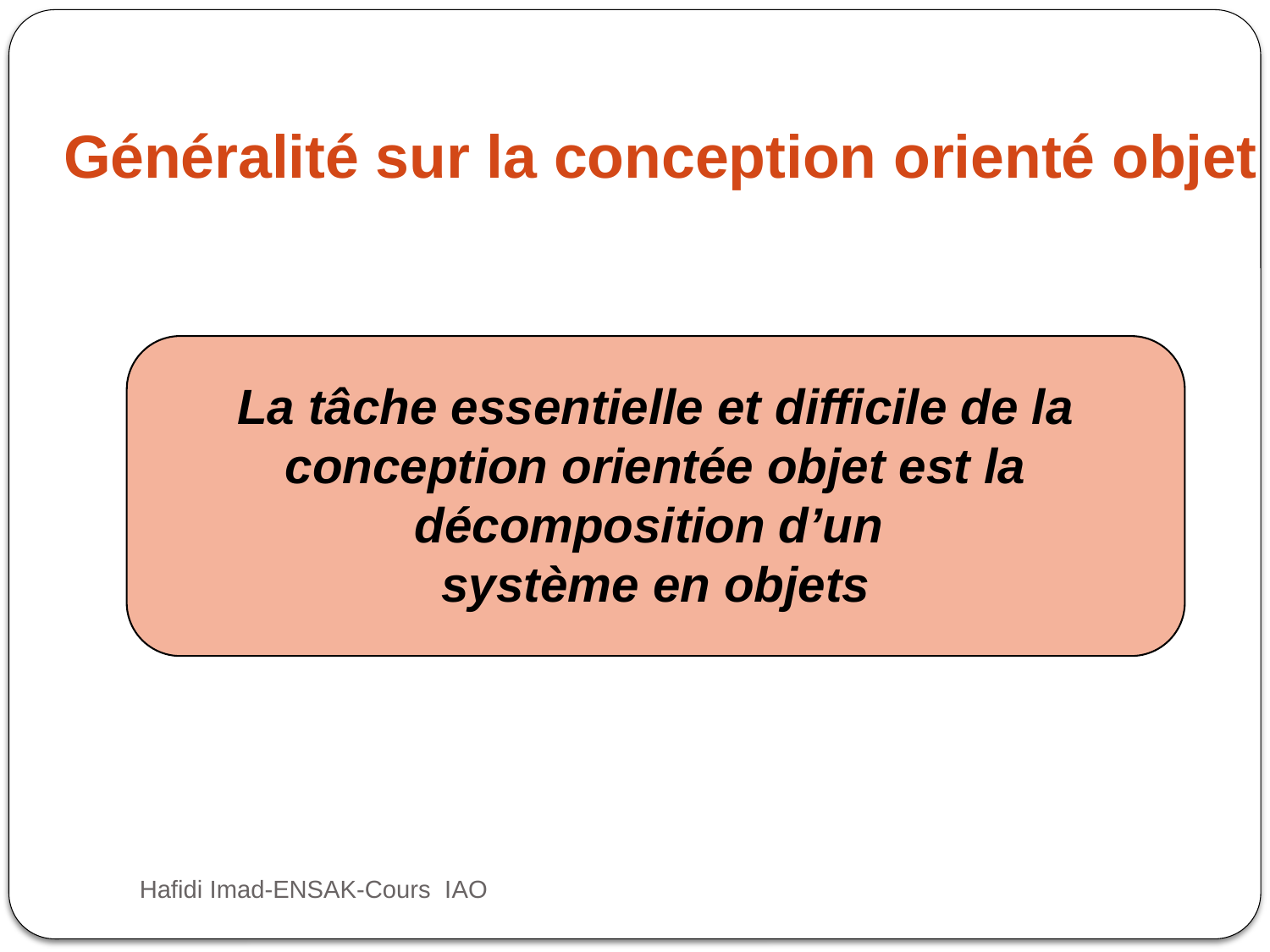

# Généralité sur la conception orienté objet

La tâche essentielle et difficile de la conception orientée objet est la décomposition d’un
système en objets

Hafidi Imad-ENSAK-Cours  IAO